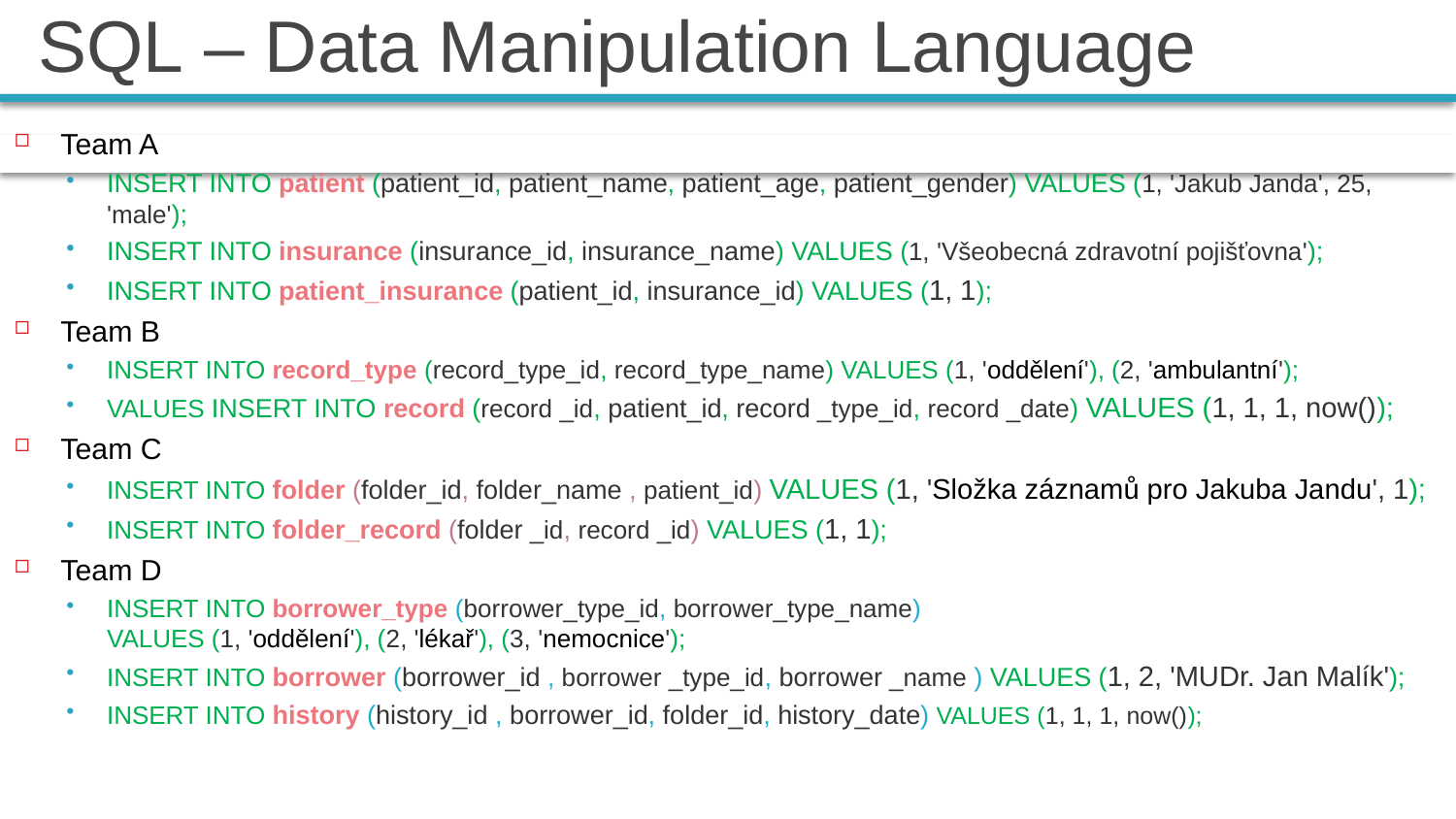

# SQL – Data Manipulation Language
Team A
INSERT INTO patient (patient_id, patient_name, patient_age, patient_gender) VALUES (1, 'Jakub Janda', 25, 'male');
INSERT INTO insurance (insurance_id, insurance_name) VALUES (1, 'Všeobecná zdravotní pojišťovna');
INSERT INTO patient_insurance (patient_id, insurance_id) VALUES (1, 1);
Team B
INSERT INTO record_type (record_type_id, record_type_name) VALUES (1, 'oddělení'), (2, 'ambulantní');
VALUES INSERT INTO record (record _id, patient_id, record _type_id, record _date) VALUES (1, 1, 1, now());
Team C
INSERT INTO folder (folder_id, folder_name , patient_id) VALUES (1, 'Složka záznamů pro Jakuba Jandu', 1);
INSERT INTO folder_record (folder _id, record _id) VALUES (1, 1);
Team D
INSERT INTO borrower_type (borrower_type_id, borrower_type_name)
VALUES (1, 'oddělení'), (2, 'lékař'), (3, 'nemocnice');
INSERT INTO borrower (borrower_id , borrower _type_id, borrower _name ) VALUES (1, 2, 'MUDr. Jan Malík');
INSERT INTO history (history_id , borrower_id, folder_id, history_date) VALUES (1, 1, 1, now());